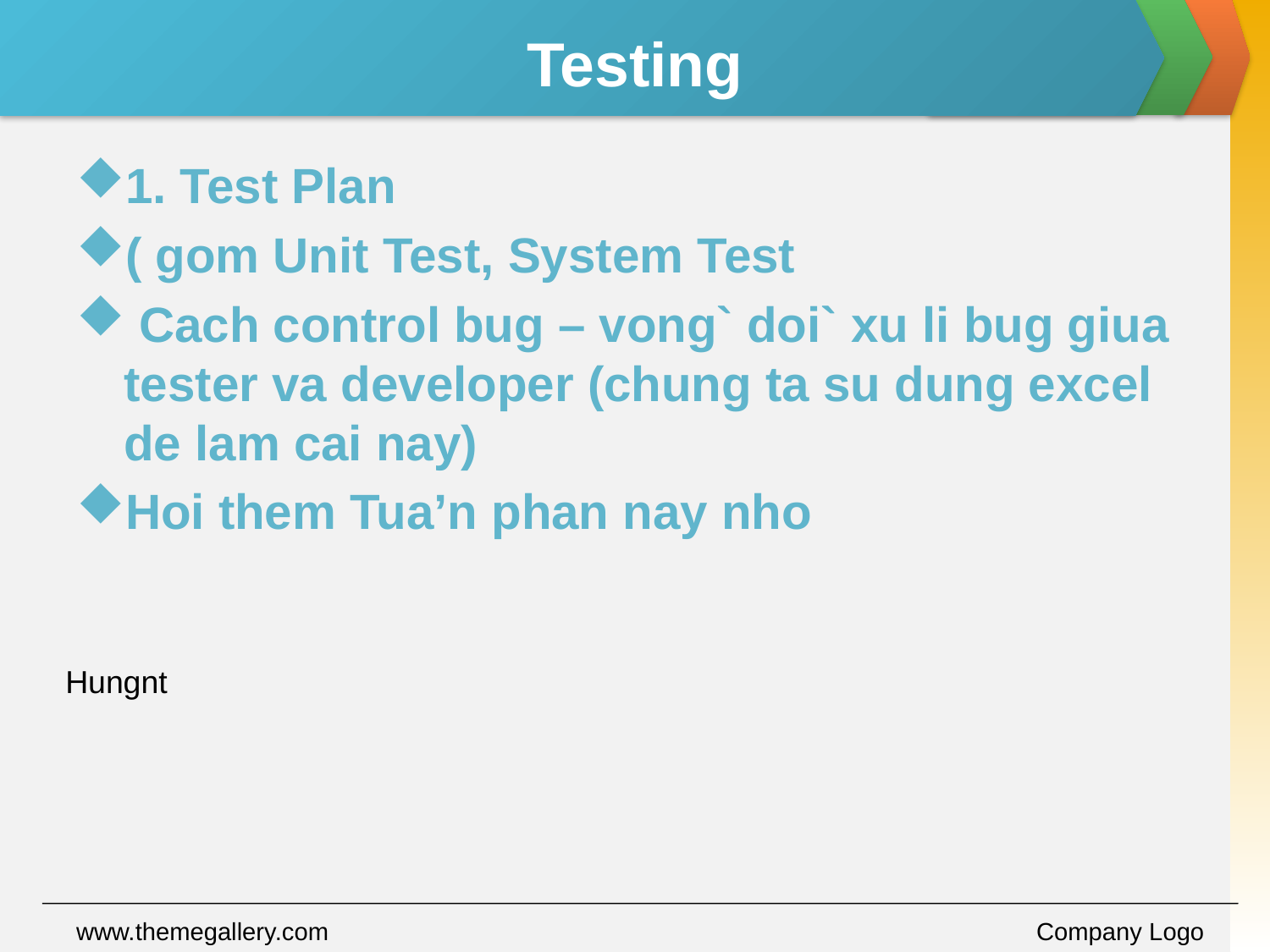

# Testing
1. Test Plan
( gom Unit Test, System Test
 Cach control bug – vong` doi` xu li bug giua tester va developer (chung ta su dung excel de lam cai nay)
Hoi them Tua’n phan nay nho
Hungnt
www.themegallery.com
Company Logo